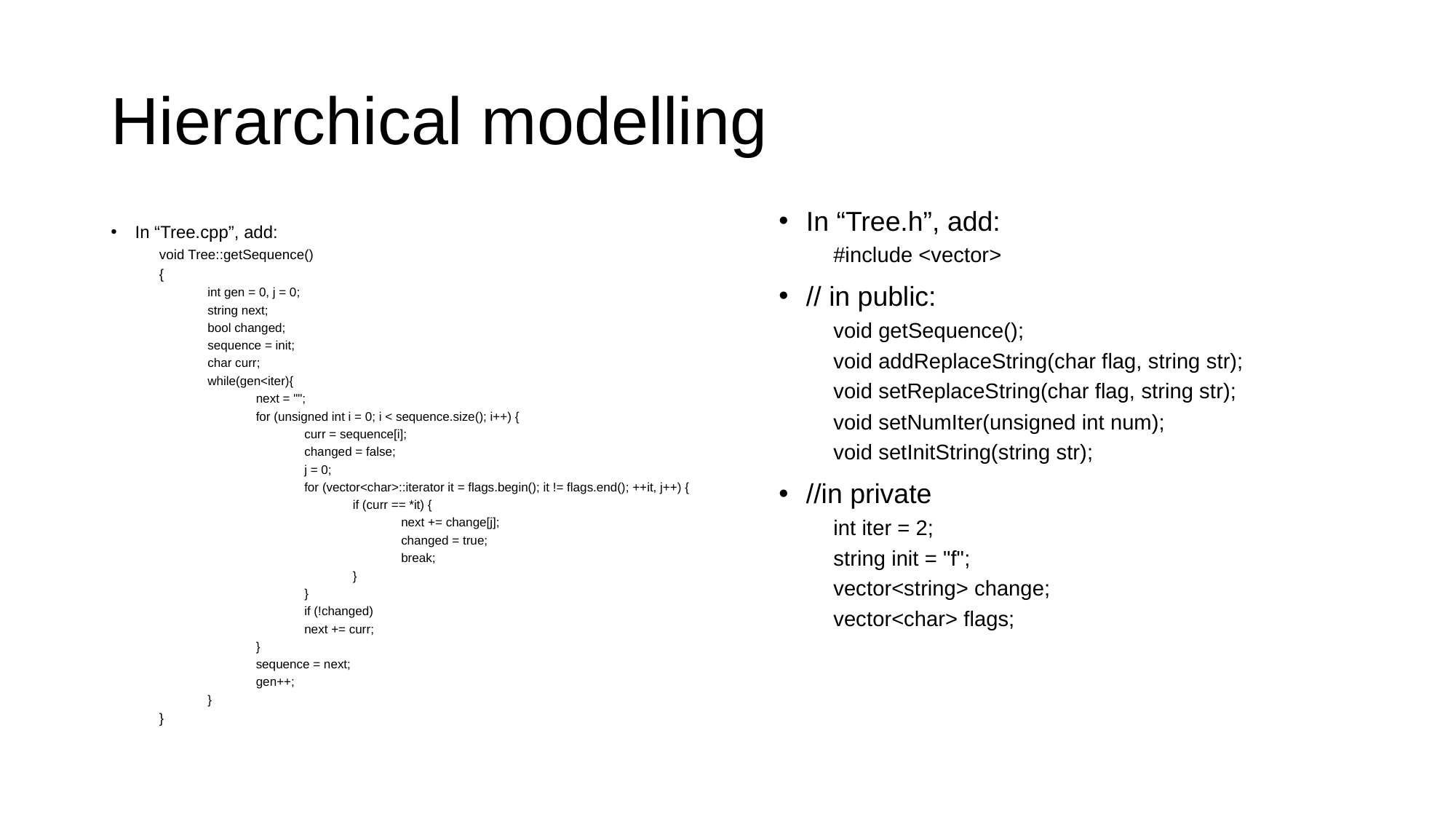

# Hierarchical modelling
In “Tree.h”, add:
#include <vector>
// in public:
void getSequence();
void addReplaceString(char flag, string str);
void setReplaceString(char flag, string str);
void setNumIter(unsigned int num);
void setInitString(string str);
//in private
int iter = 2;
string init = "f";
vector<string> change;
vector<char> flags;
In “Tree.cpp”, add:
void Tree::getSequence()
{
int gen = 0, j = 0;
string next;
bool changed;
sequence = init;
char curr;
while(gen<iter){
next = "";
for (unsigned int i = 0; i < sequence.size(); i++) {
curr = sequence[i];
changed = false;
j = 0;
for (vector<char>::iterator it = flags.begin(); it != flags.end(); ++it, j++) {
if (curr == *it) {
next += change[j];
changed = true;
break;
}
}
if (!changed)
next += curr;
}
sequence = next;
gen++;
}
}